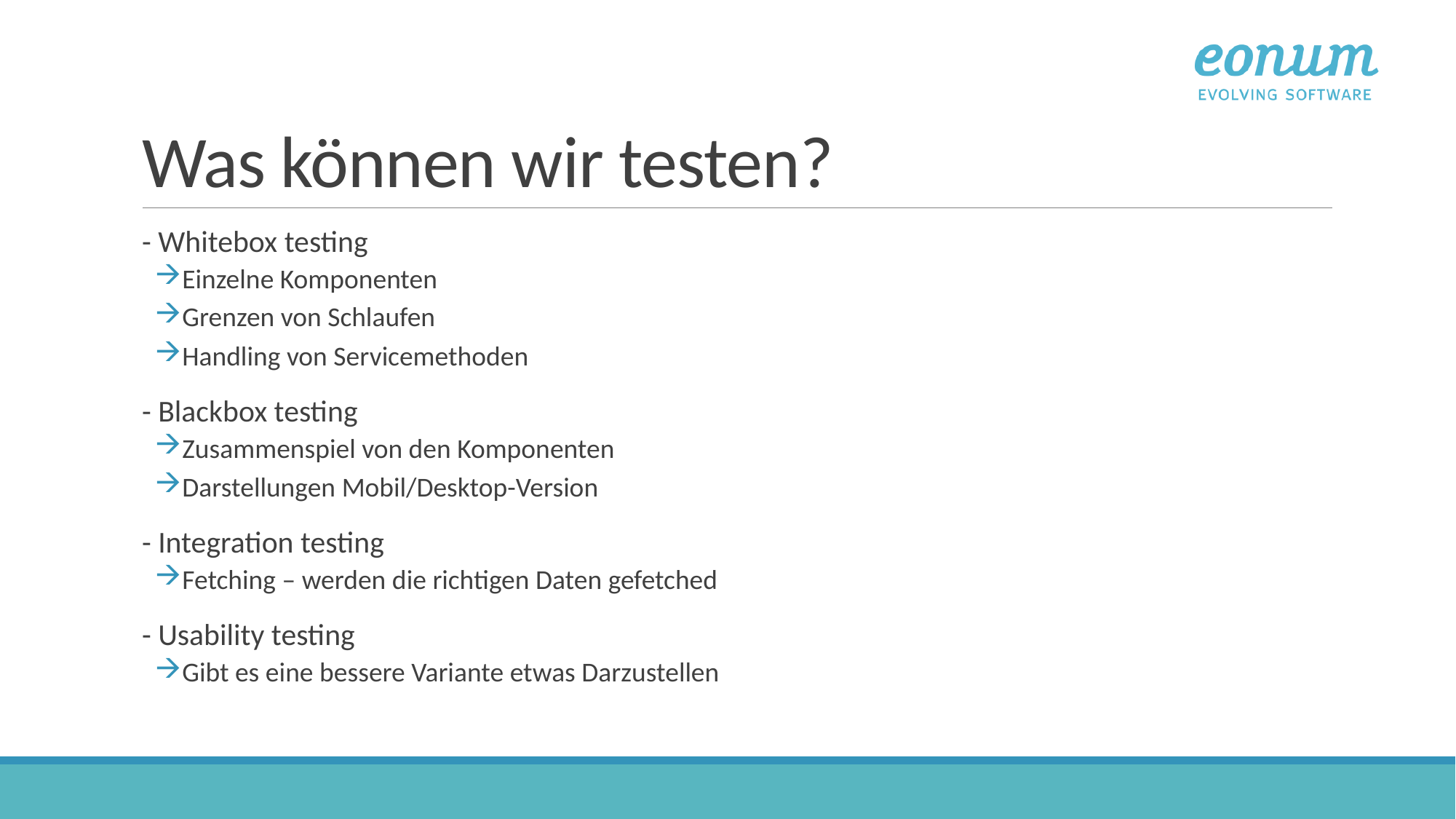

# Was können wir testen?
- Whitebox testing
Einzelne Komponenten
Grenzen von Schlaufen
Handling von Servicemethoden
- Blackbox testing
Zusammenspiel von den Komponenten
Darstellungen Mobil/Desktop-Version
- Integration testing
Fetching – werden die richtigen Daten gefetched
- Usability testing
Gibt es eine bessere Variante etwas Darzustellen